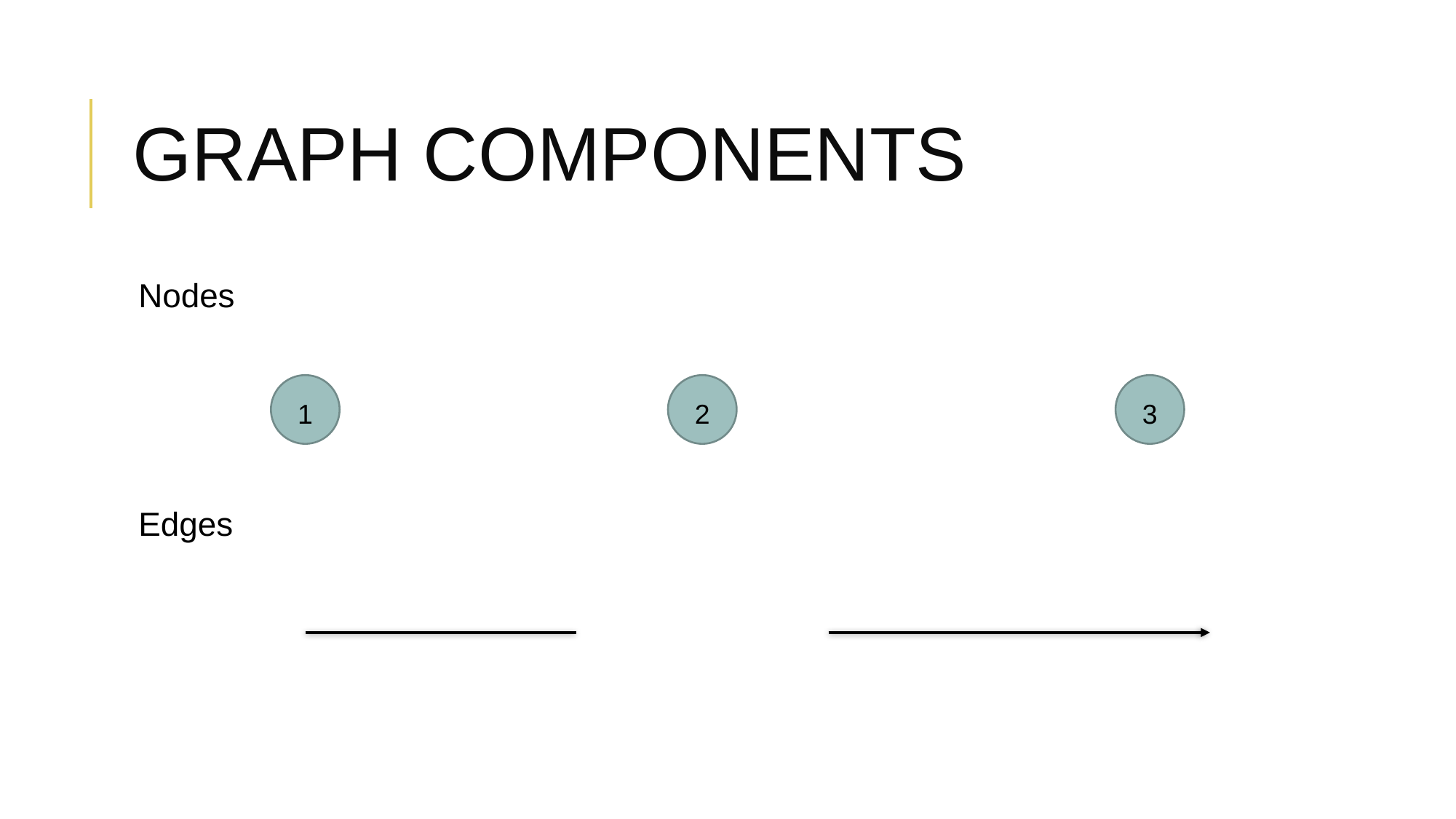

# GRAPH COMPONENTS
Nodes

Edges

1
2
3